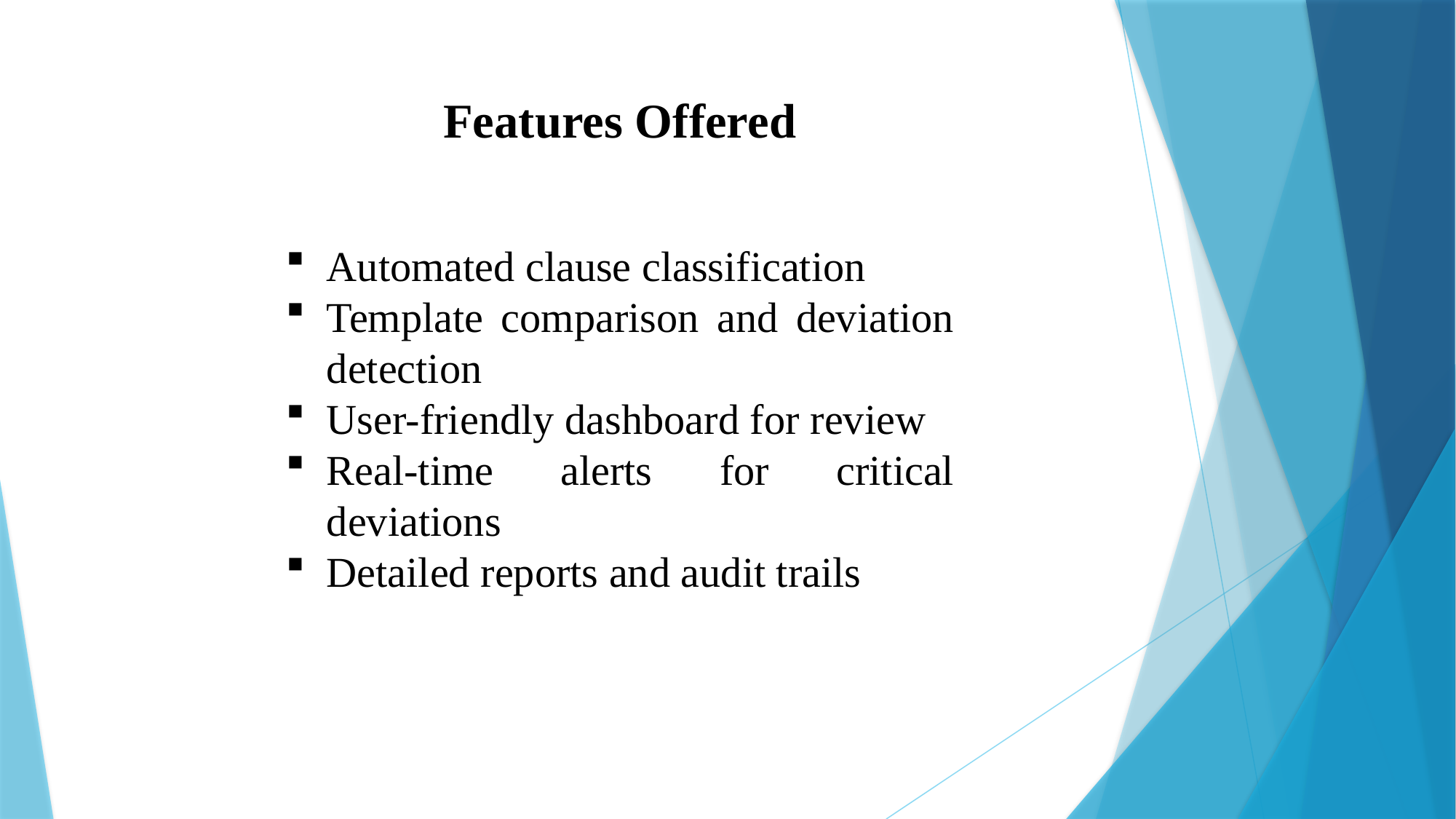

Features Offered
Automated clause classification
Template comparison and deviation detection
User-friendly dashboard for review
Real-time alerts for critical deviations
Detailed reports and audit trails